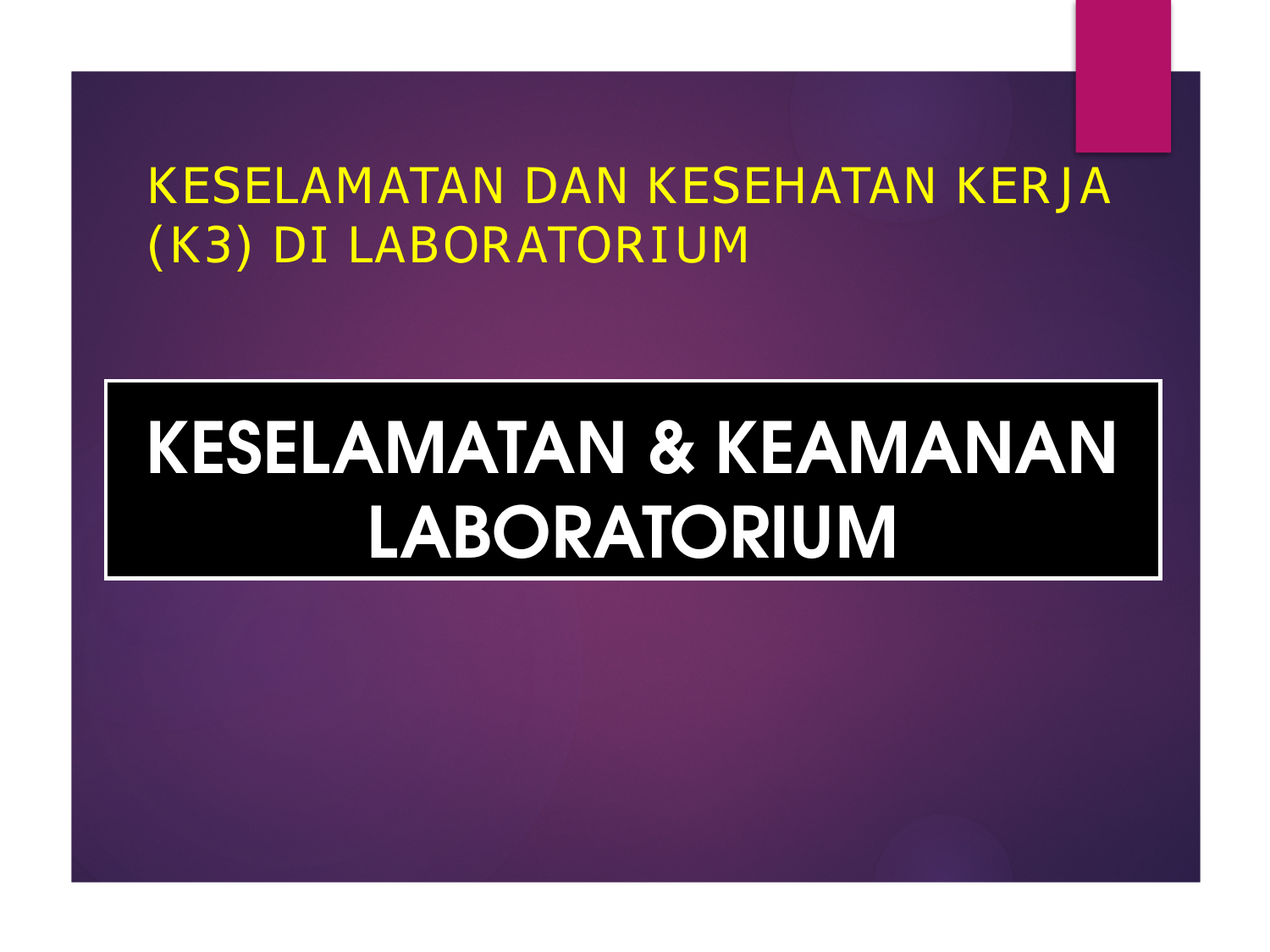

KESELAMATAN DAN KESEHATAN KERJA (K3) DI LABORATORIUM
# KESELAMATAN & KEAMANAN LABORATORIUM